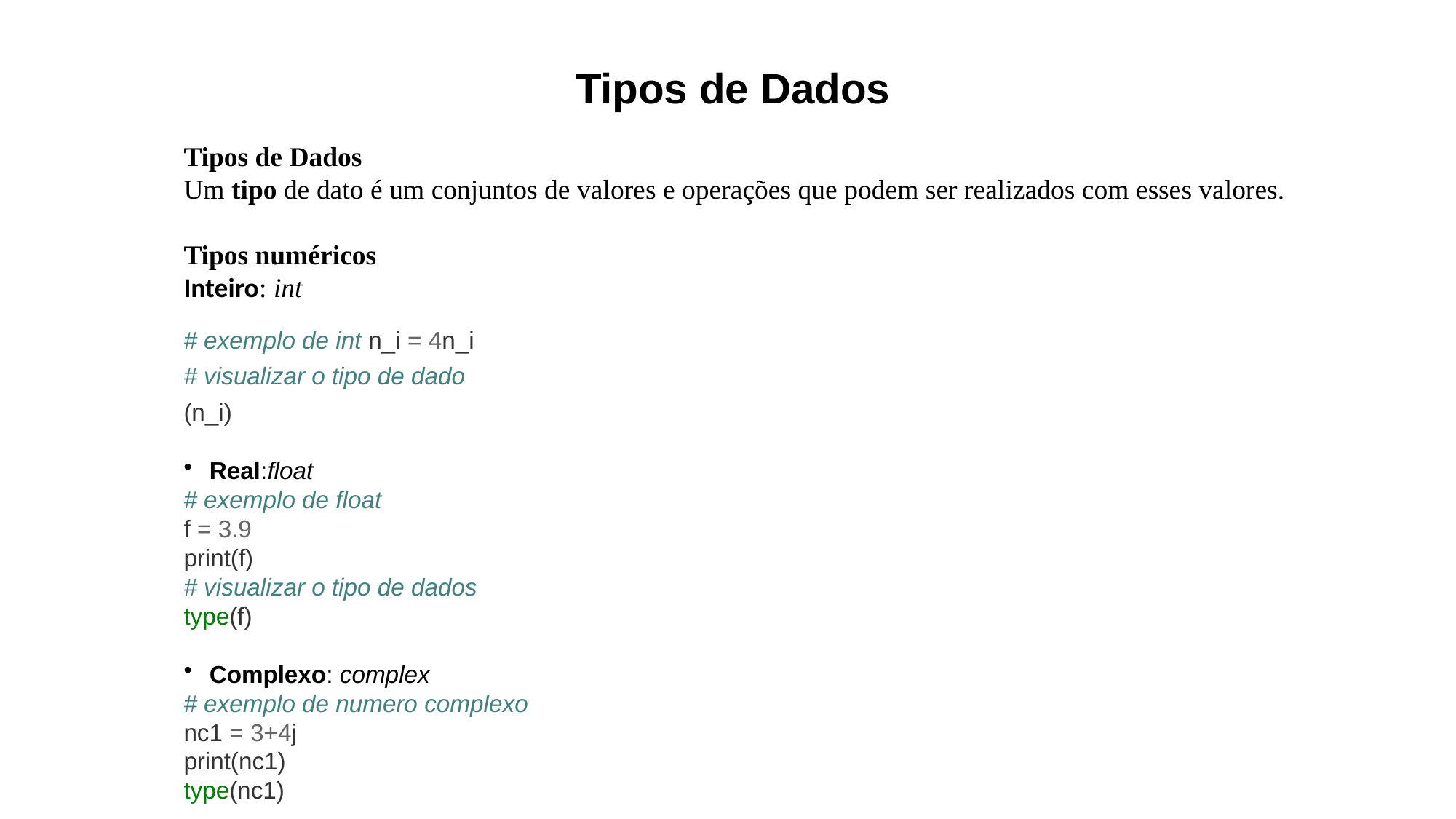

Tipos de Dados
Tipos de Dados
Um tipo de dato é um conjuntos de valores e operações que podem ser realizados com esses valores.

Tipos numéricos
Inteiro: int
# exemplo de int n_i = 4n_i
# visualizar o tipo de dado
(n_i)

Real:float
# exemplo de float
f = 3.9
print(f)
# visualizar o tipo de dados
type(f)

Complexo: complex
# exemplo de numero complexo
nc1 = 3+4j
print(nc1)
type(nc1)